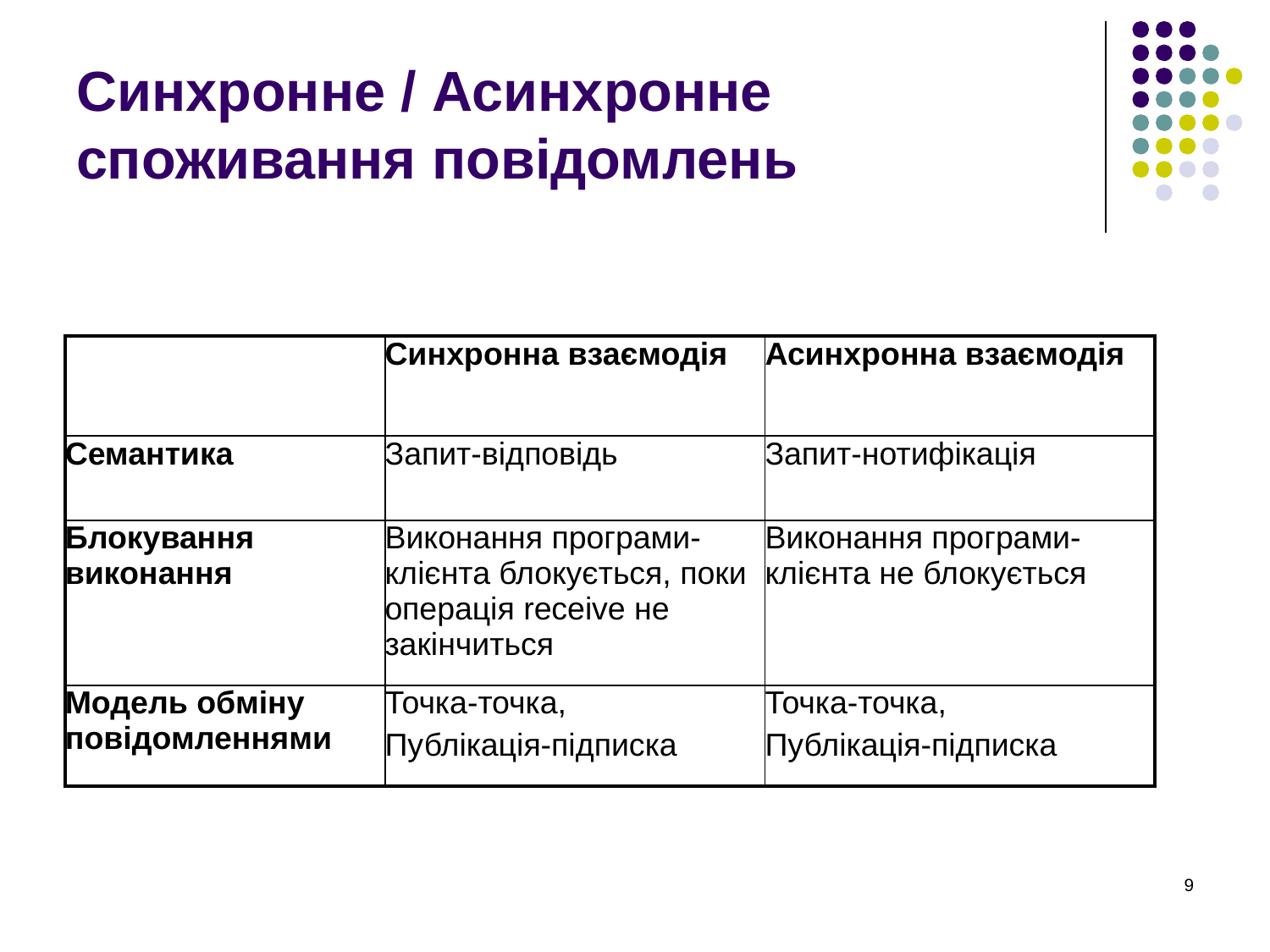

# Синхронне / Асинхронне споживання повідомлень
|  | Синхронна взаємодія | Асинхронна взаємодія |
| --- | --- | --- |
| Семантика | Запит-відповідь | Запит-нотифікація |
| Блокування виконання | Виконання програми-клієнта блокується, поки операція receive не закінчиться | Виконання програми-клієнта не блокується |
| Модель обміну повідомленнями | Точка-точка, Публікація-підписка | Точка-точка, Публікація-підписка |
9